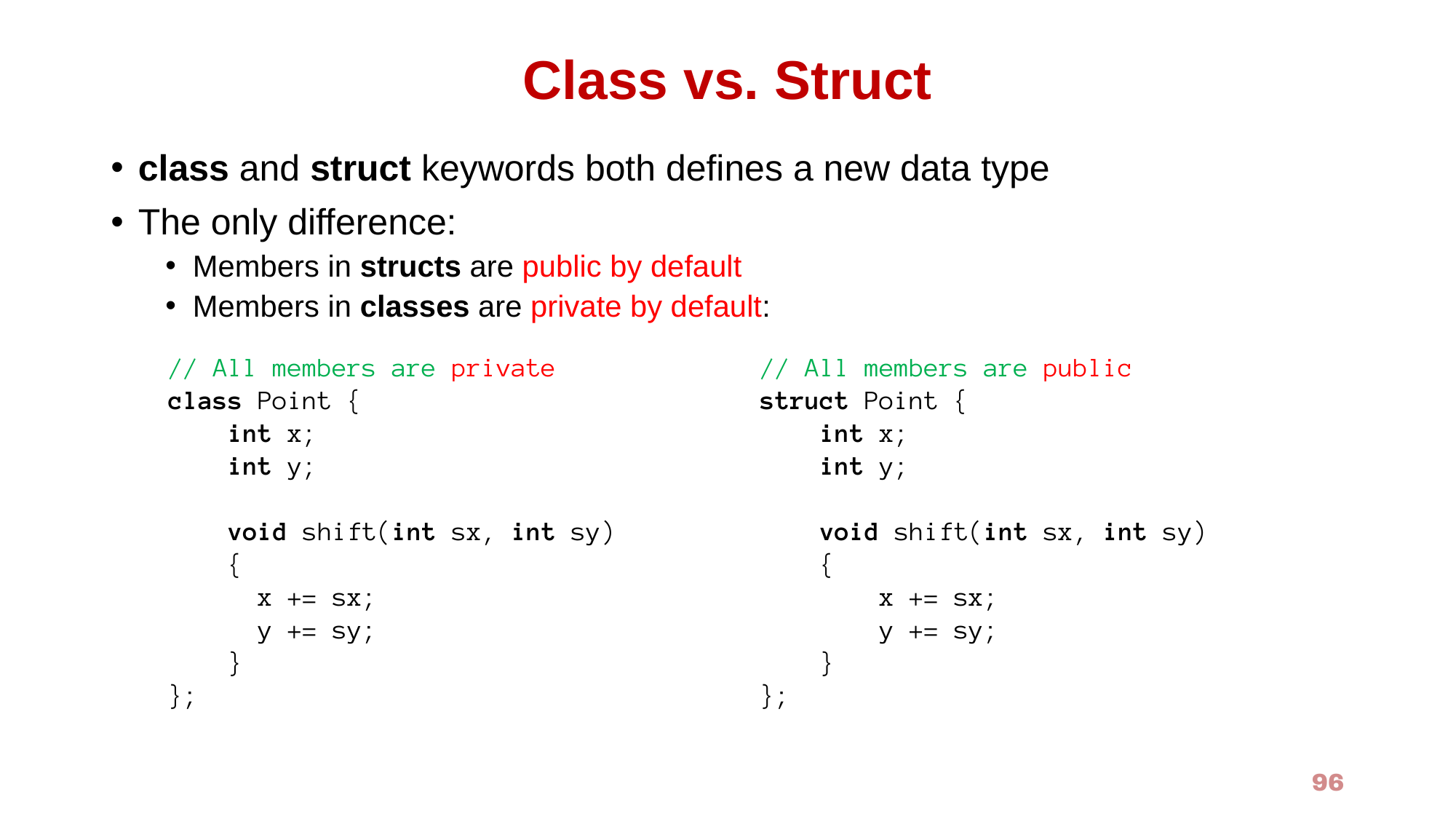

# Class vs. Struct
class and struct keywords both defines a new data type
The only difference:
Members in structs are public by default
Members in classes are private by default:

// All members are public
struct Point {
    int x;
    int y;

    void shift(int sx, int sy)
    {
        x += sx;
        y += sy;
    }
};
// All members are private
class Point {
    int x;
    int y;

    void shift(int sx, int sy)
    {
      x += sx;
      y += sy;
    }
};
96